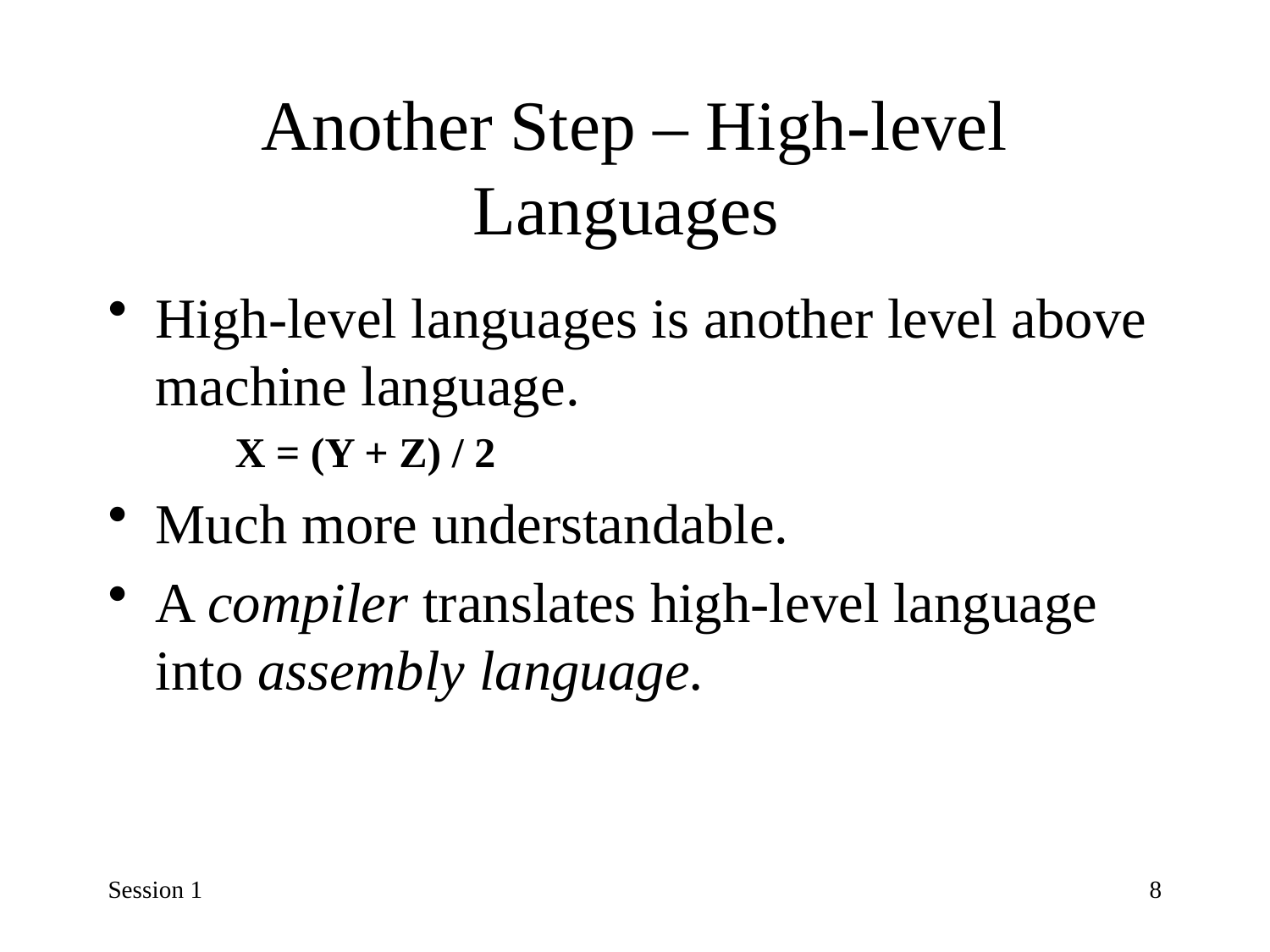

# Another Step – High-level Languages
High-level languages is another level above machine language.
X = (Y + Z) / 2
Much more understandable.
A compiler translates high-level language into assembly language.

Session 1
8